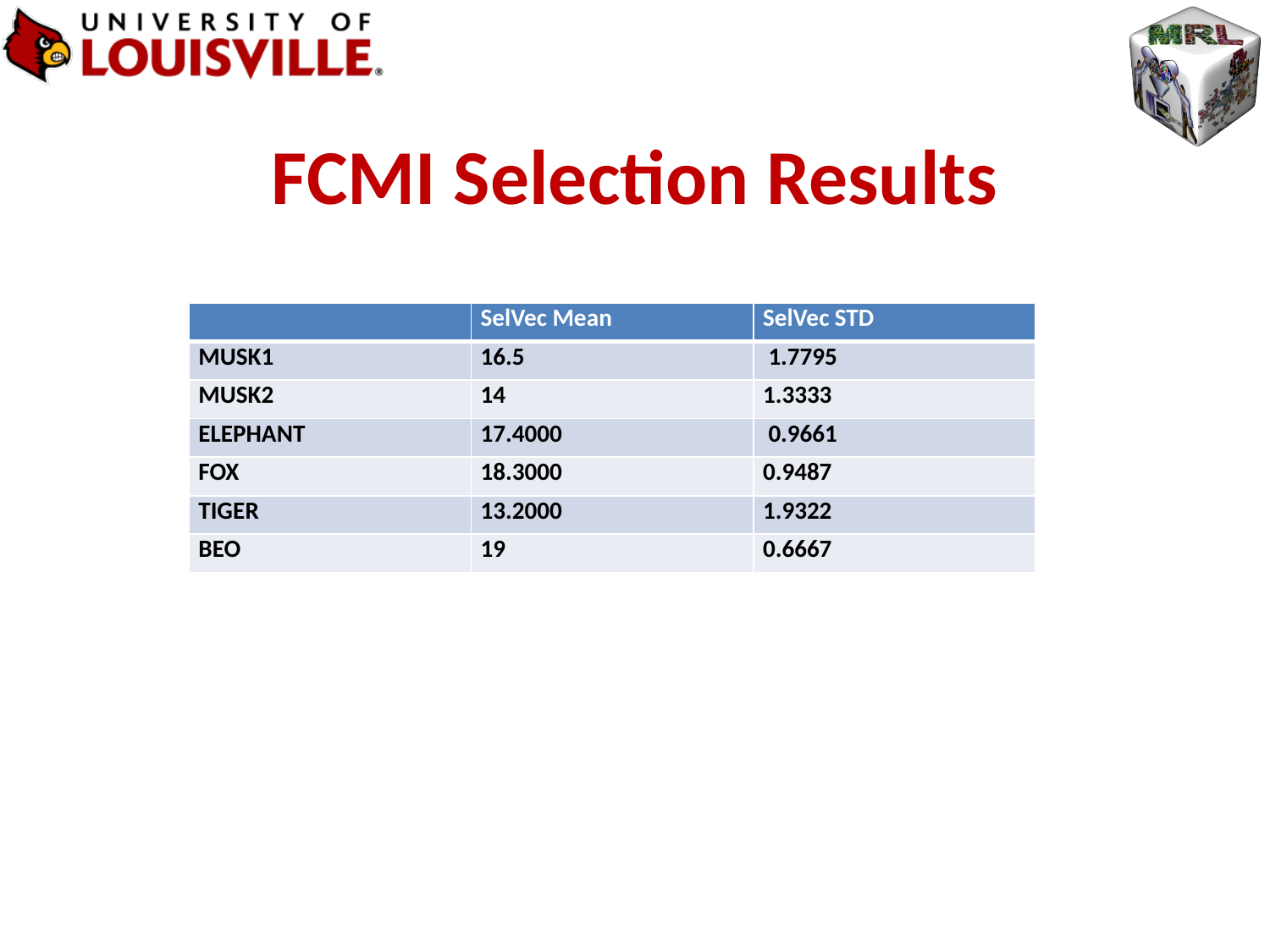

# FCMI Selection Results
|  | SelVec Mean | SelVec STD |
| --- | --- | --- |
| MUSK1 | 16.5 | 1.7795 |
| MUSK2 | 14 | 1.3333 |
| ELEPHANT | 17.4000 | 0.9661 |
| FOX | 18.3000 | 0.9487 |
| TIGER | 13.2000 | 1.9322 |
| BEO | 19 | 0.6667 |